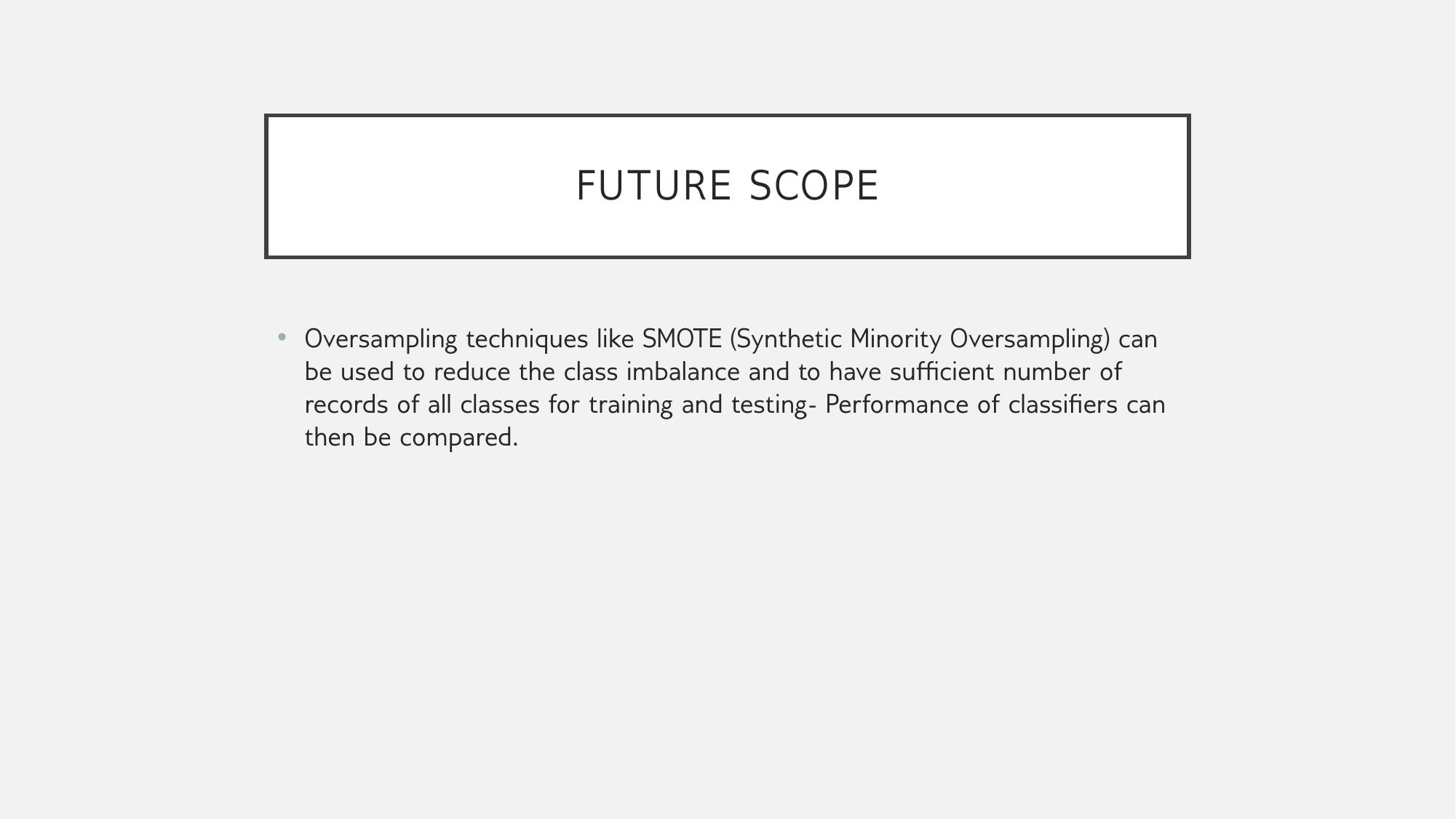

# FUTURE SCOPE
Oversampling techniques like SMOTE (Synthetic Minority Oversampling) can be used to reduce the class imbalance and to have sufficient number of records of all classes for training and testing- Performance of classifiers can then be compared.